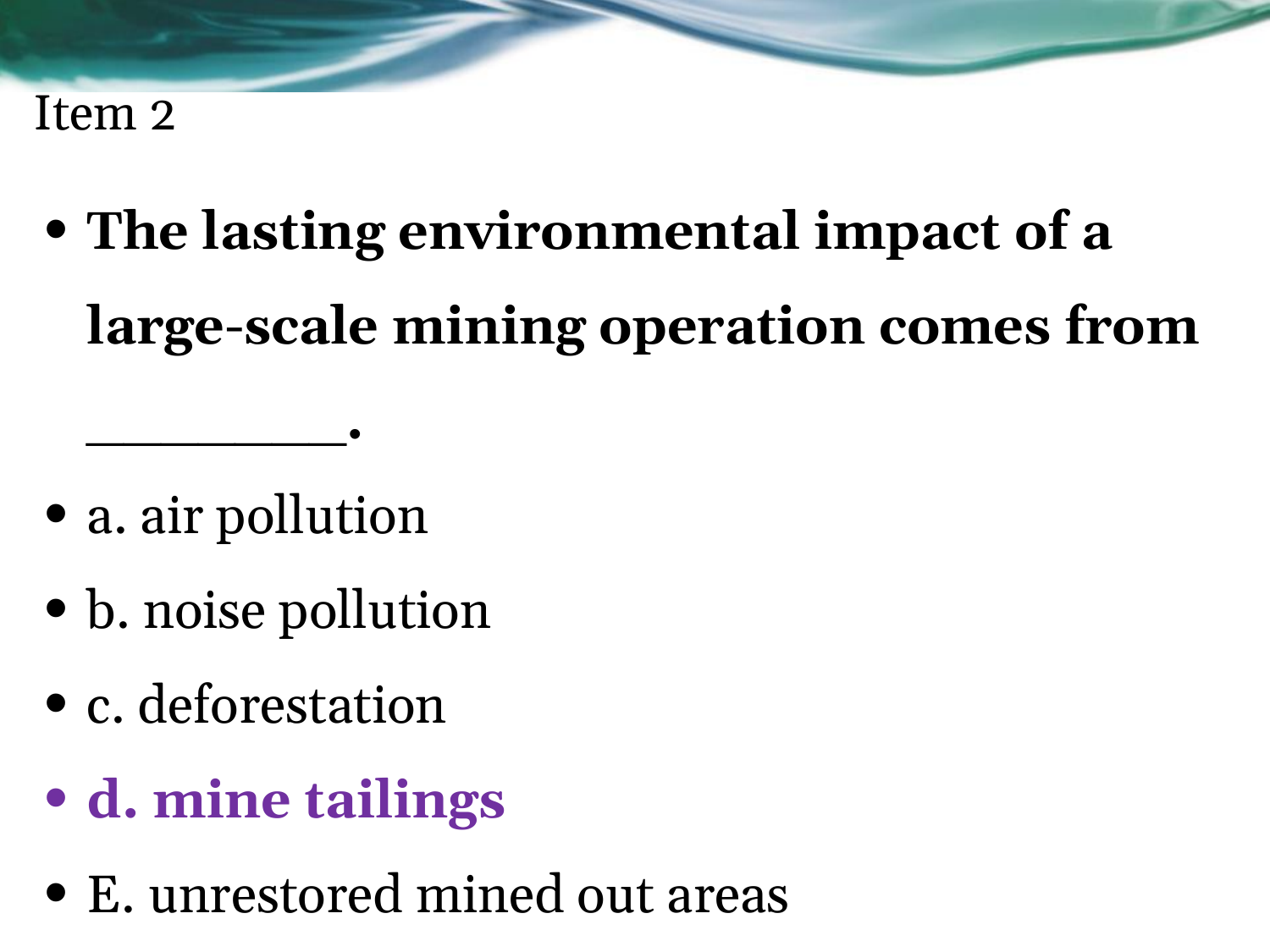

# Item 2
The lasting environmental impact of a large-scale mining operation comes from _______.
a. air pollution
b. noise pollution
c. deforestation
d. mine tailings
E. unrestored mined out areas